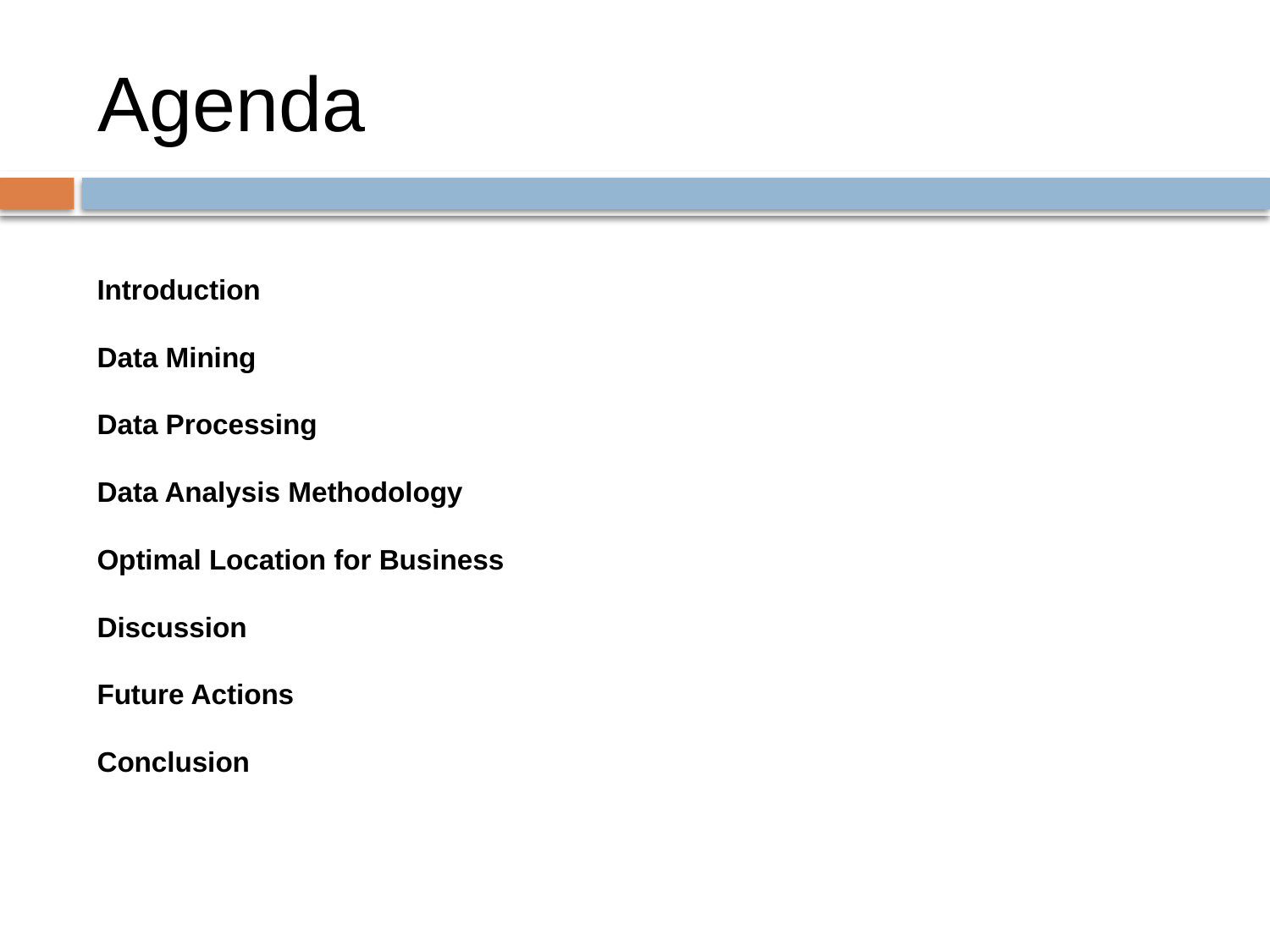

# Agenda
Introduction

Data Mining

Data Processing

Data Analysis Methodology

Optimal Location for Business

Discussion

Future Actions

Conclusion